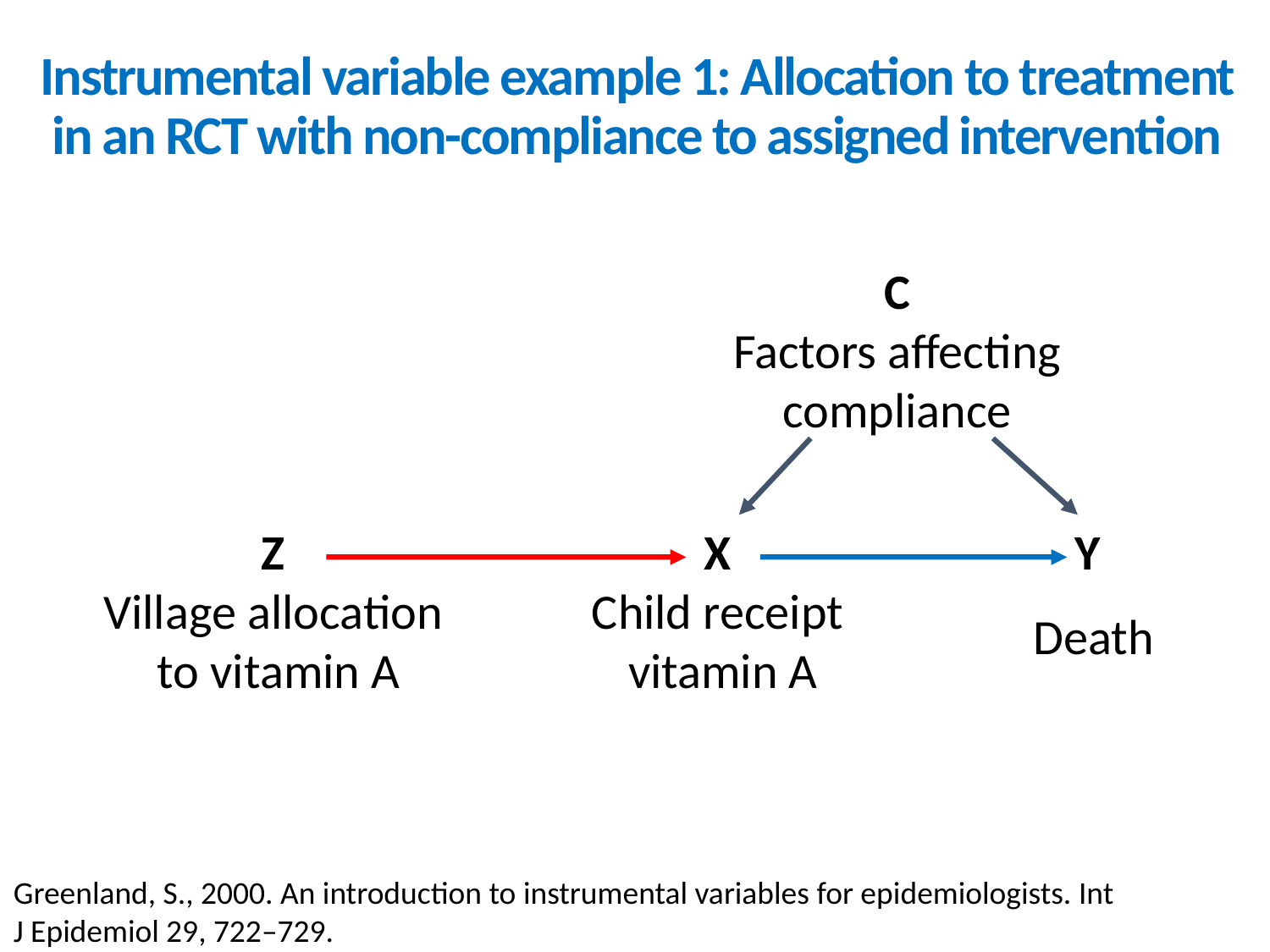

# Instrumental variable example 1: Allocation to treatment in an RCT with non-compliance to assigned intervention
C
Factors affecting compliance

Z
Village allocation
to vitamin A
X
Child receipt
vitamin A
Y
Death

Greenland, S., 2000. An introduction to instrumental variables for epidemiologists. Int J Epidemiol 29, 722–729.